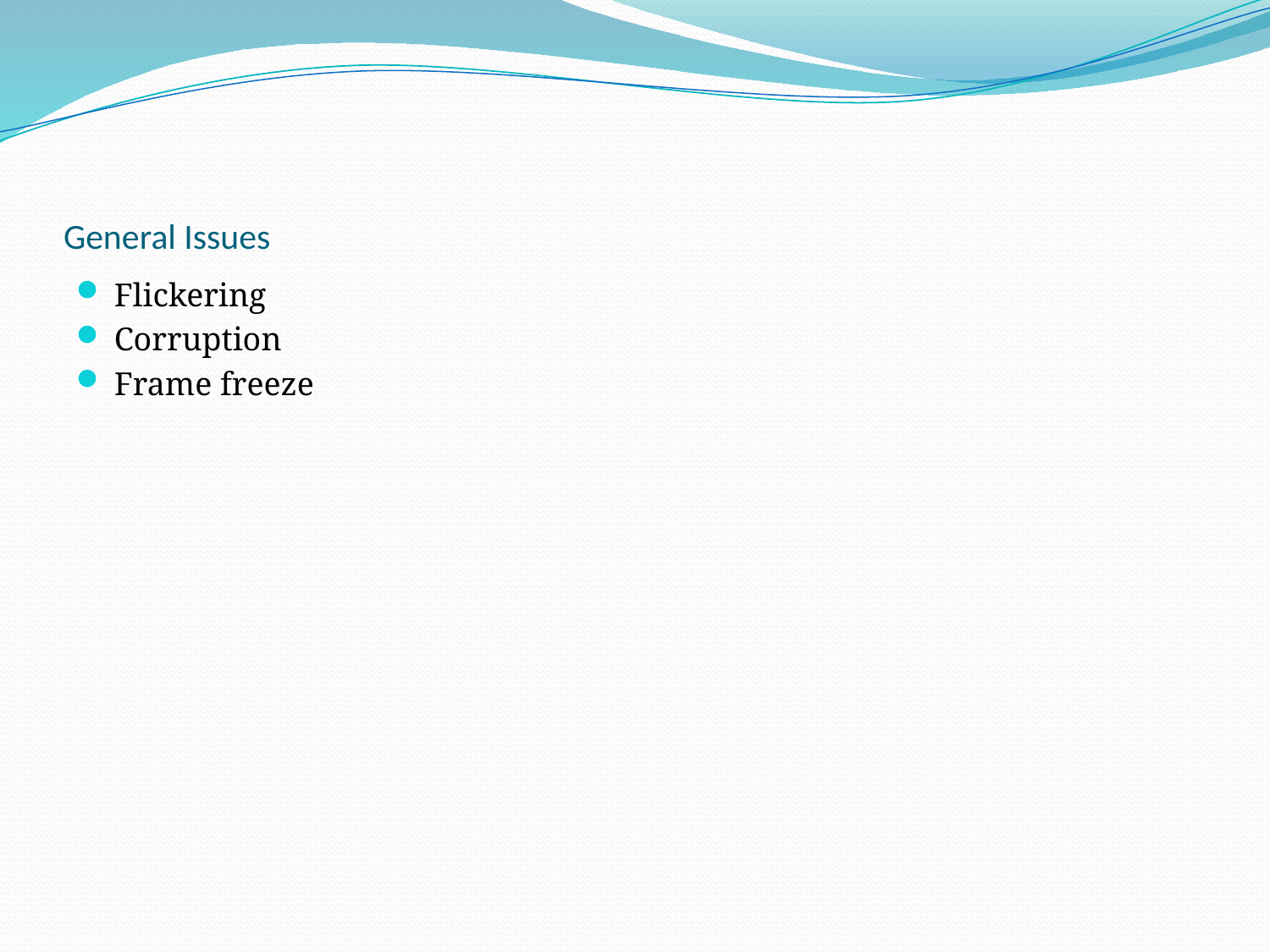

# General Issues
Flickering
Corruption
Frame freeze